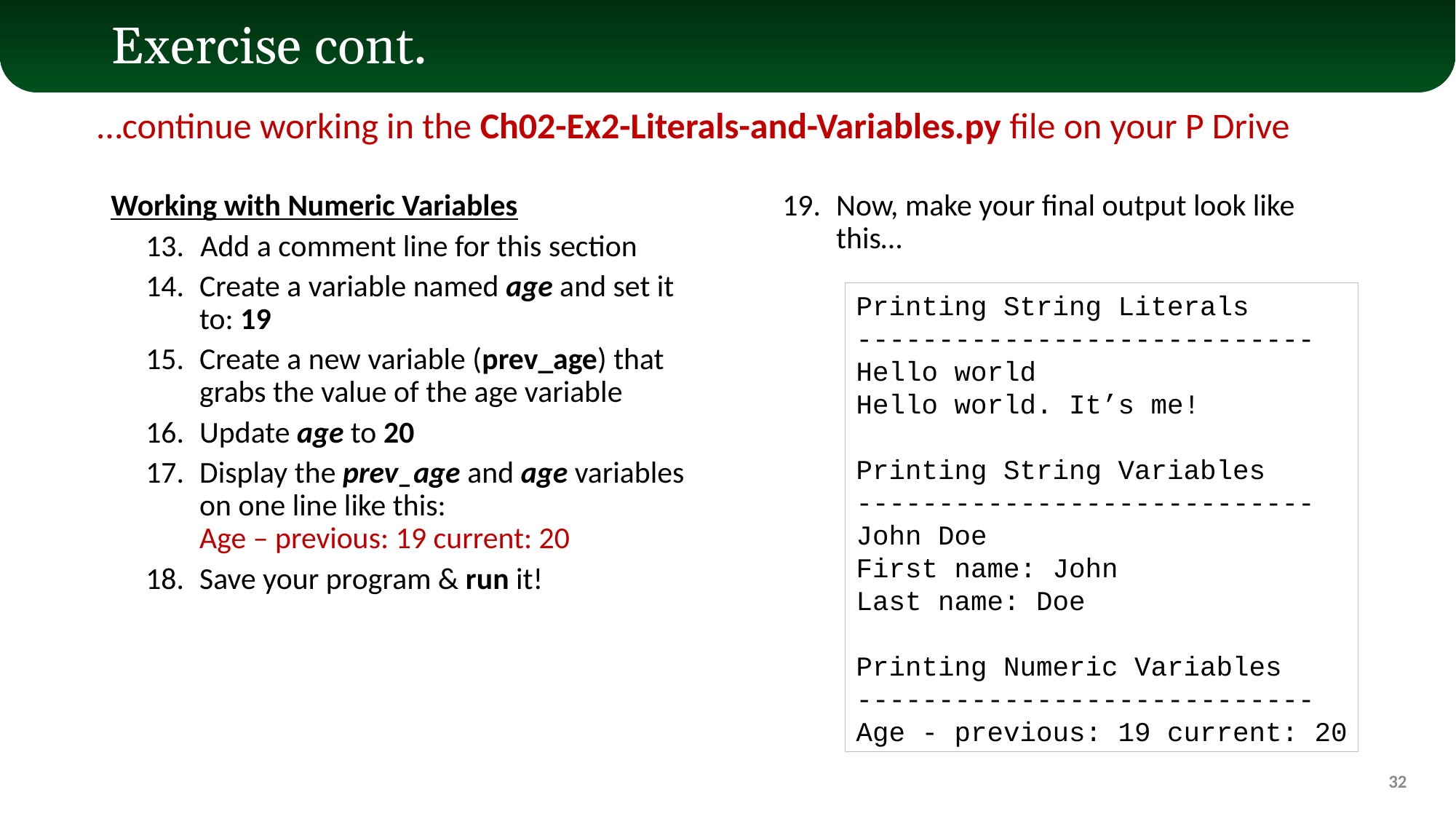

# Exercise cont.
…continue working in the Ch02-Ex2-Literals-and-Variables.py file on your P Drive
Working with Numeric Variables
Add a comment line for this section
Create a variable named age and set it to: 19
Create a new variable (prev_age) that grabs the value of the age variable
Update age to 20
Display the prev_age and age variables on one line like this:
Age – previous: 19 current: 20
Save your program & run it!
Now, make your final output look like this…

Printing String Literals
----------------------------
Hello world
Hello world. It’s me!

Printing String Variables
----------------------------
John Doe
First name: John
Last name: Doe

Printing Numeric Variables
----------------------------
Age - previous: 19 current: 20
32